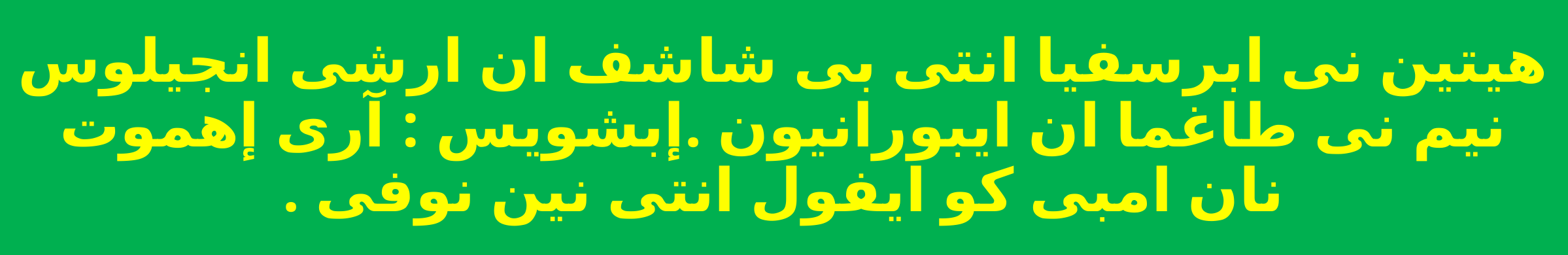

هيتين نى ابرسفيا انتى بى شاشف ان ارشى انجيلوس نيم نى طاغما ان ايبورانيون .إبشويس : آرى إهموت نان امبى كو ايفول انتى نين نوفى .